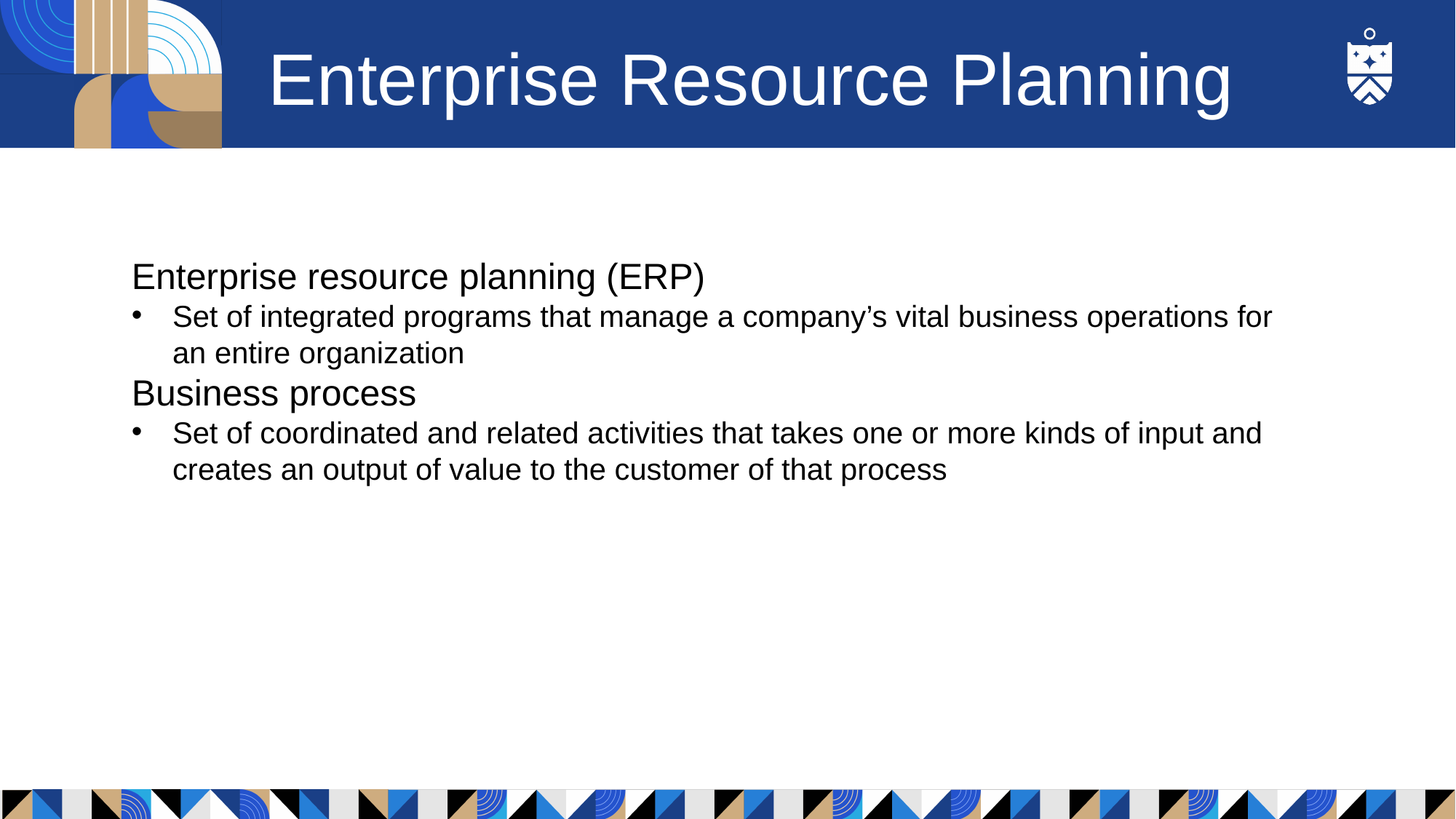

# Enterprise Resource Planning
Enterprise resource planning (ERP)
Set of integrated programs that manage a company’s vital business operations for an entire organization
Business process
Set of coordinated and related activities that takes one or more kinds of input and creates an output of value to the customer of that process